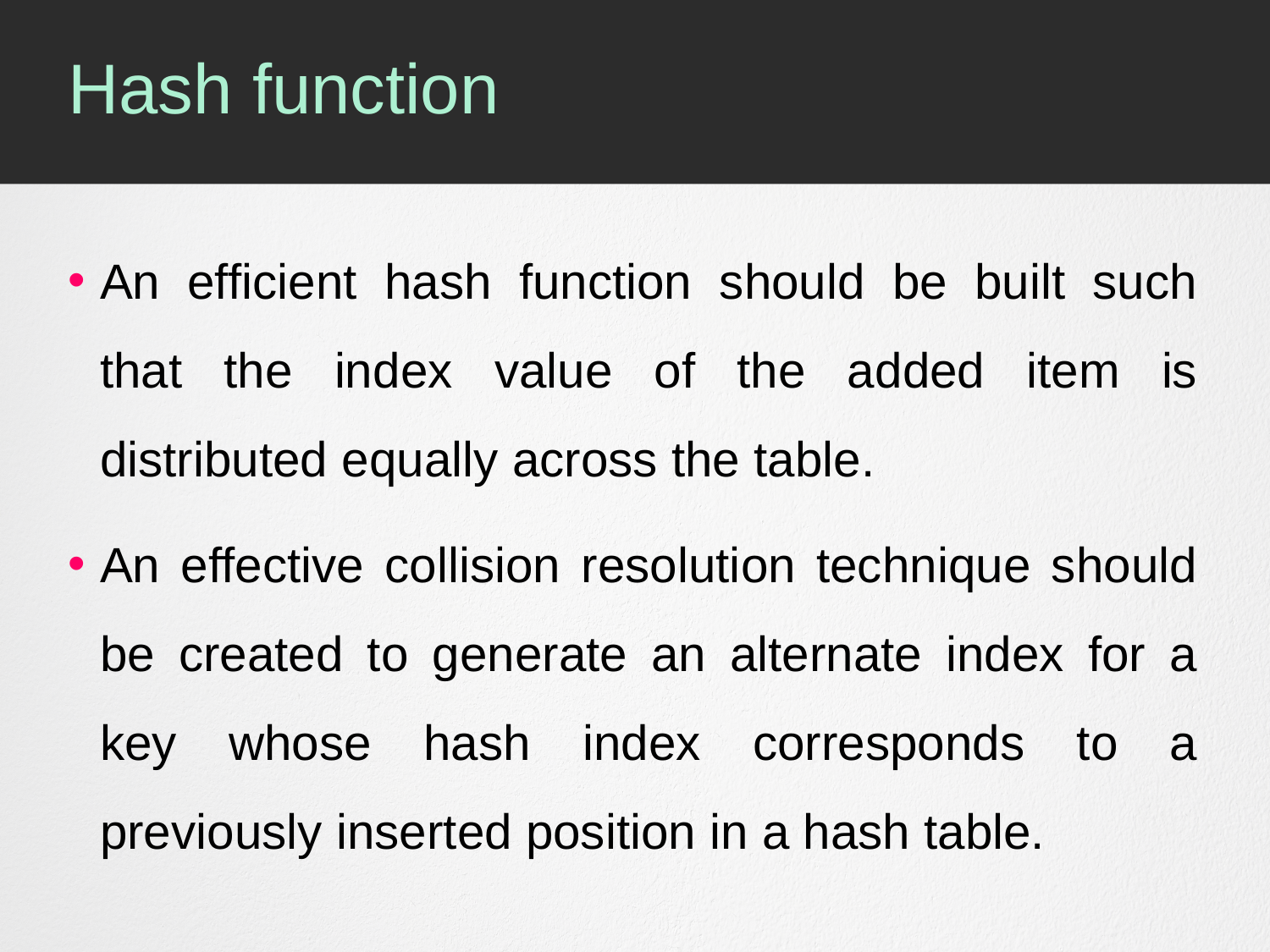

# Hash function
An efficient hash function should be built such that the index value of the added item is distributed equally across the table.
An effective collision resolution technique should be created to generate an alternate index for a key whose hash index corresponds to a previously inserted position in a hash table.